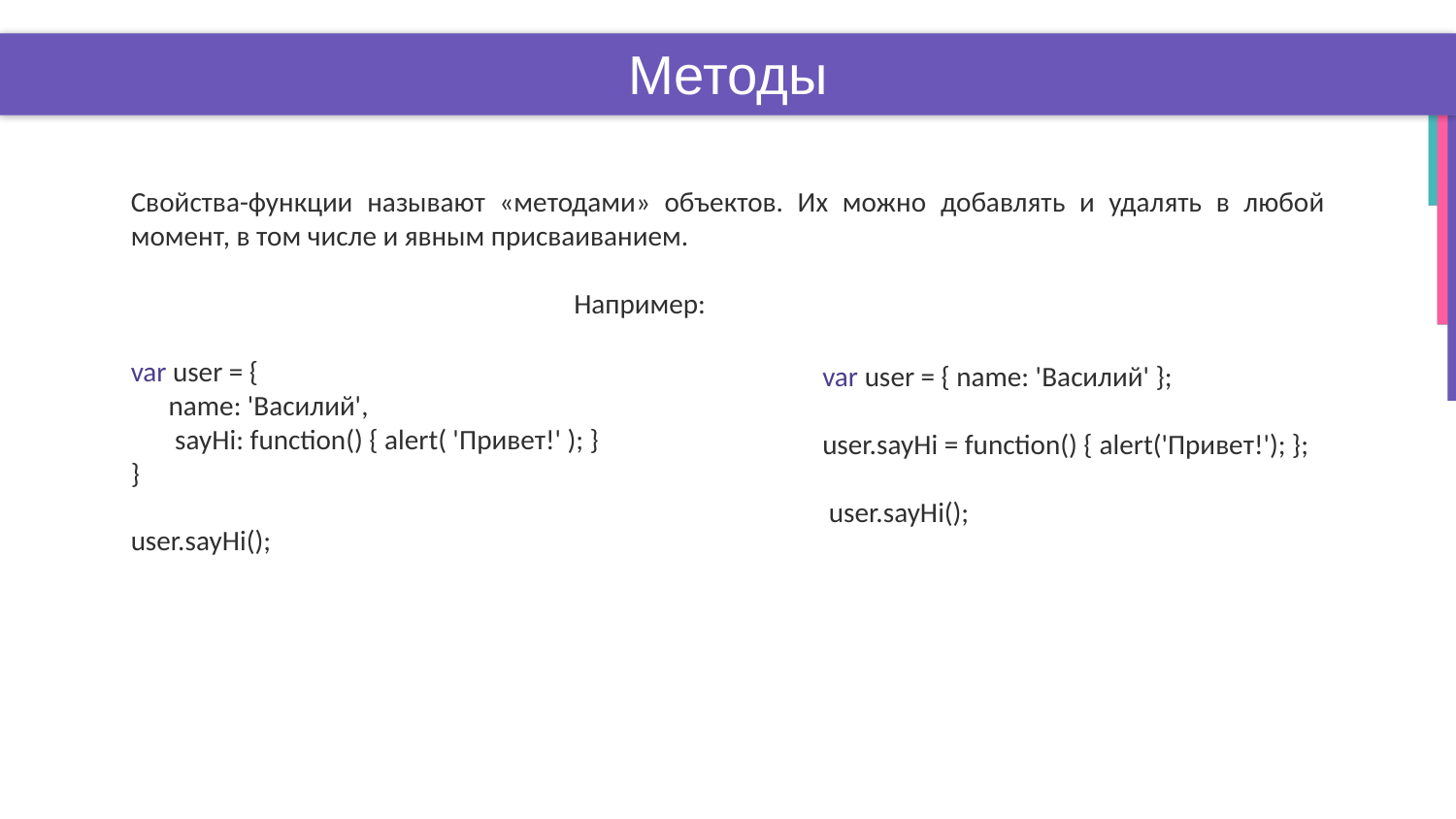

# Методы
Свойства-функции называют «методами» объектов. Их можно добавлять и удалять в любой момент, в том числе и явным присваиванием.

 			 Например:

var user = {
      name: 'Василий',
       sayHi: function() { alert( 'Привет!' ); }
}

user.sayHi();
var user = { name: 'Василий' };

user.sayHi = function() { alert('Привет!'); };

 user.sayHi();